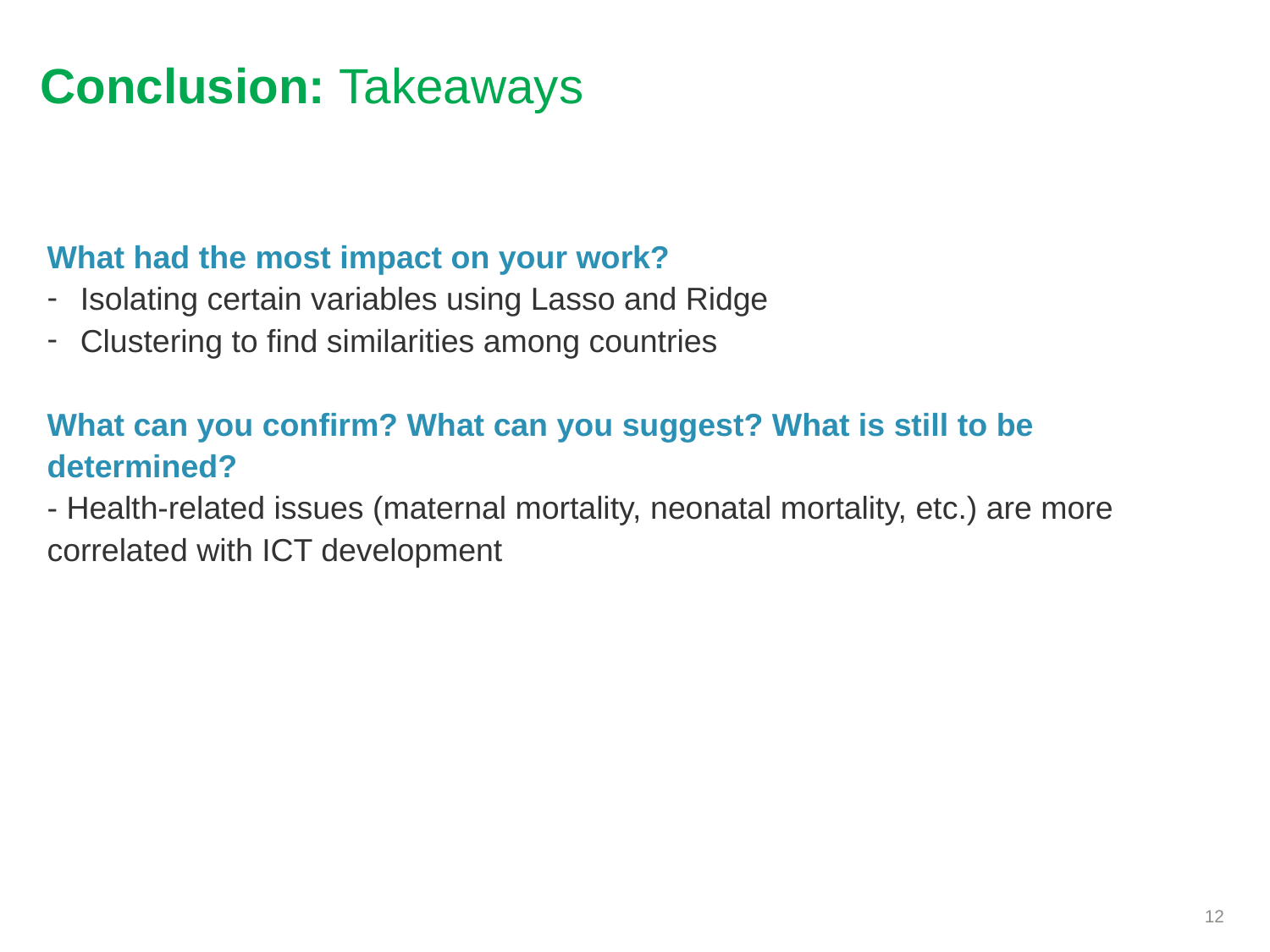

# Conclusion: Takeaways
What had the most impact on your work?
Isolating certain variables using Lasso and Ridge
Clustering to find similarities among countries

What can you confirm? What can you suggest? What is still to be determined?
- Health-related issues (maternal mortality, neonatal mortality, etc.) are more correlated with ICT development

12